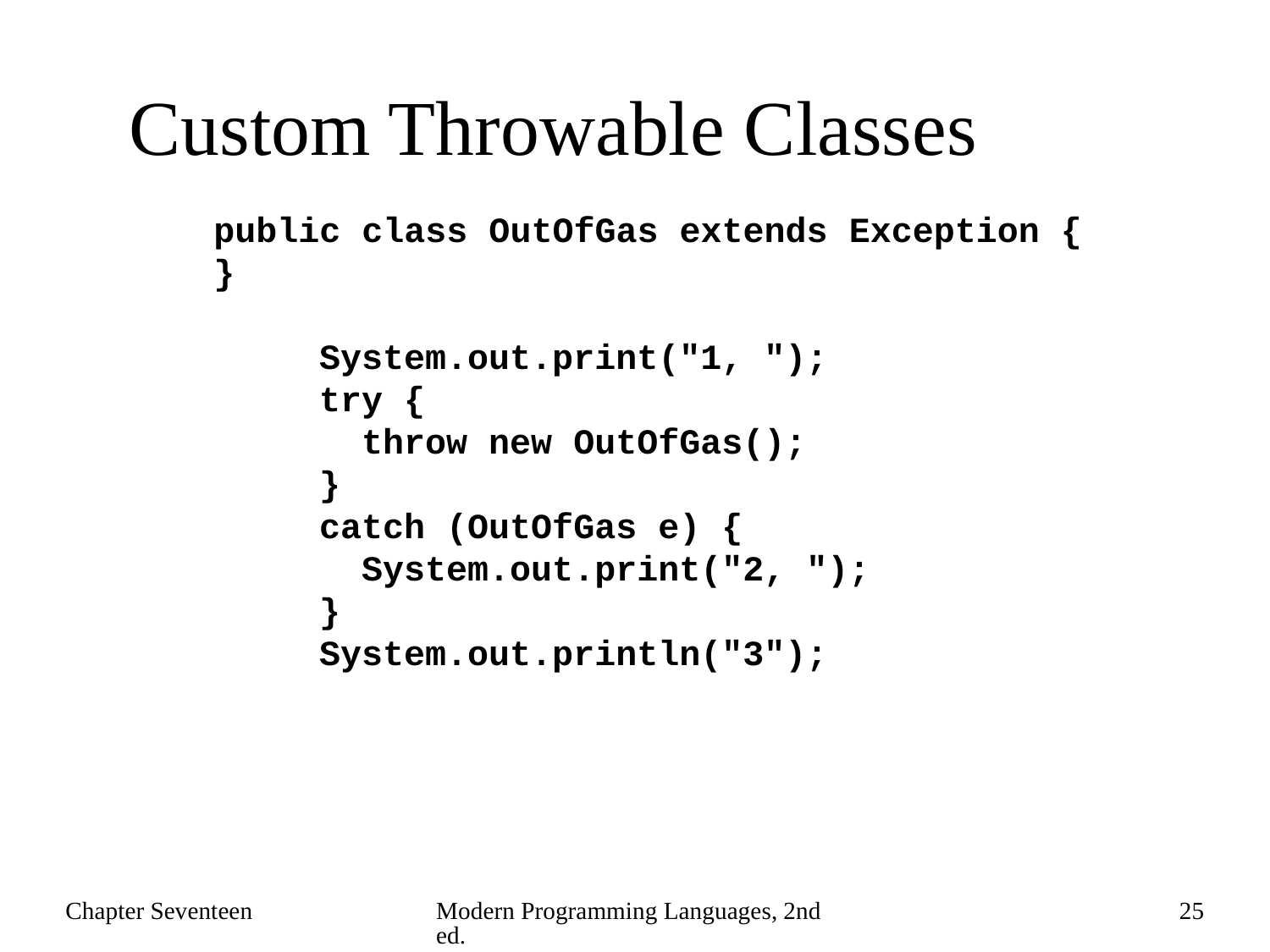

# Custom Throwable Classes
public class OutOfGas extends Exception {
}
System.out.print("1, ");
try {
  throw new OutOfGas();
}
catch (OutOfGas e) {
  System.out.print("2, ");
}
System.out.println("3");
Chapter Seventeen
Modern Programming Languages, 2nd ed.
25